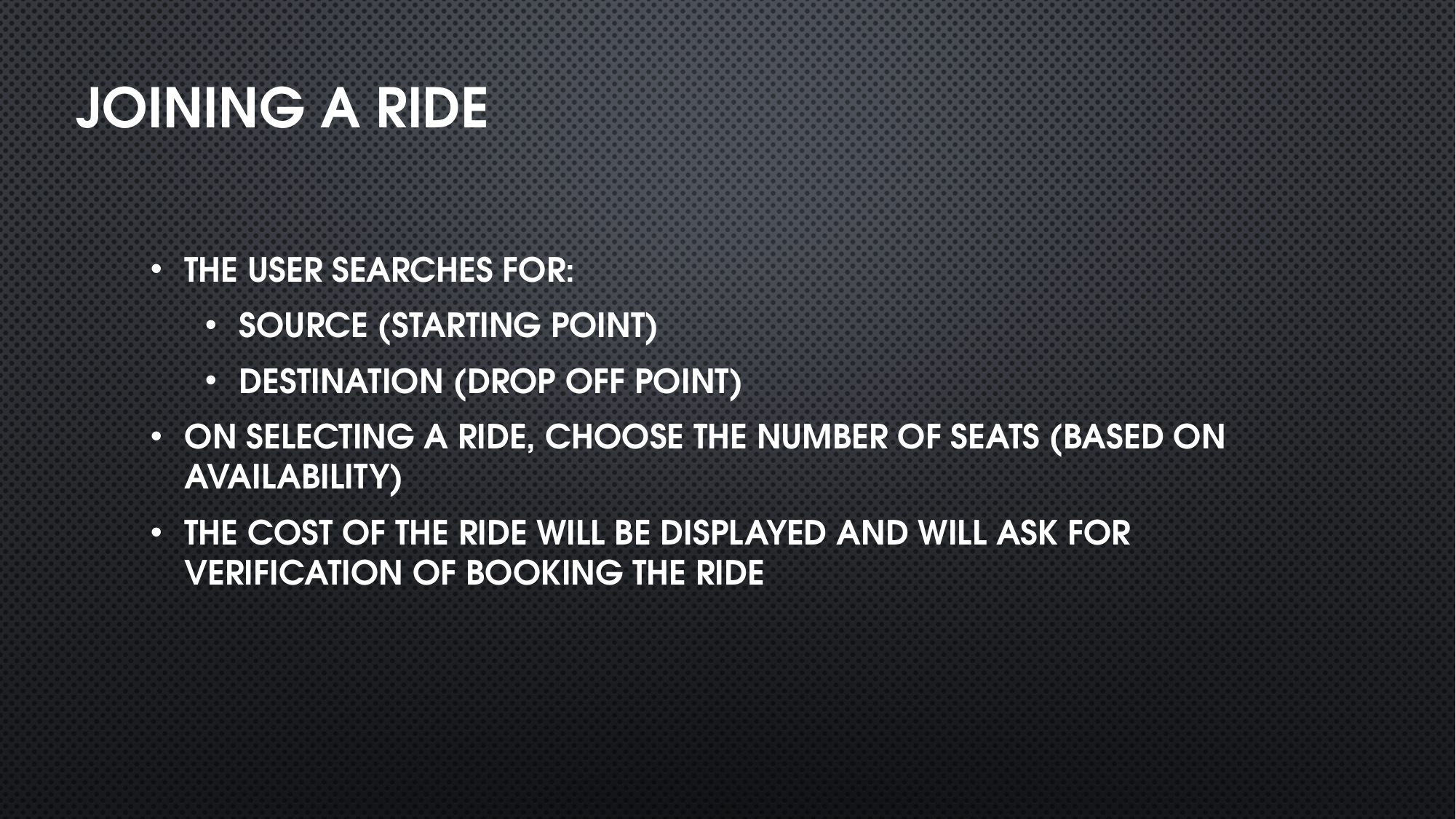

# Joining A ride

The user searches for:
Source (starting point)
Destination (drop off point)
On selecting a ride, choose the number of seats (based on availability)
The cost of the ride will be displayed and will ask for verification of booking the ride